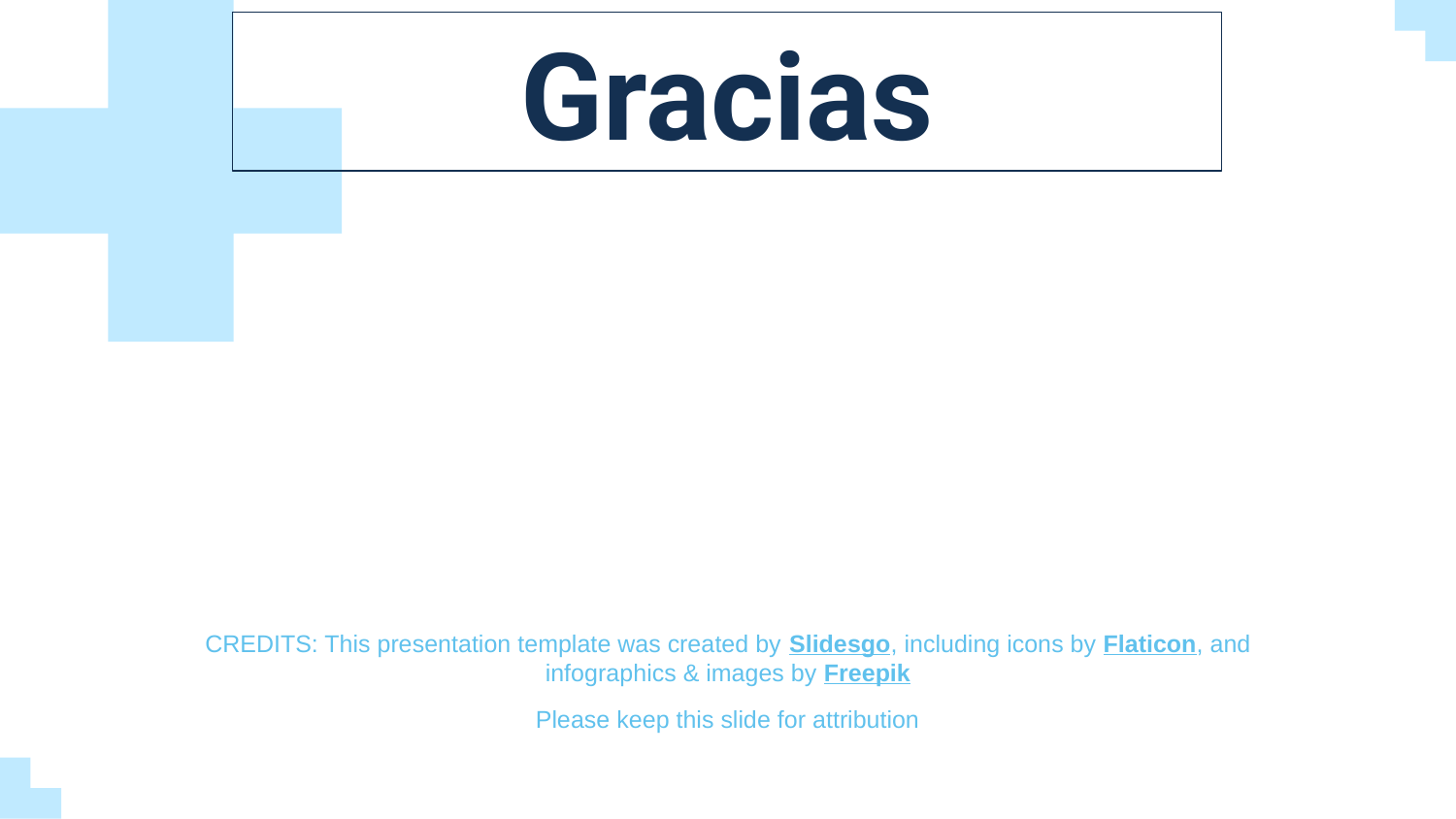

# Gracias

Please keep this slide for attribution